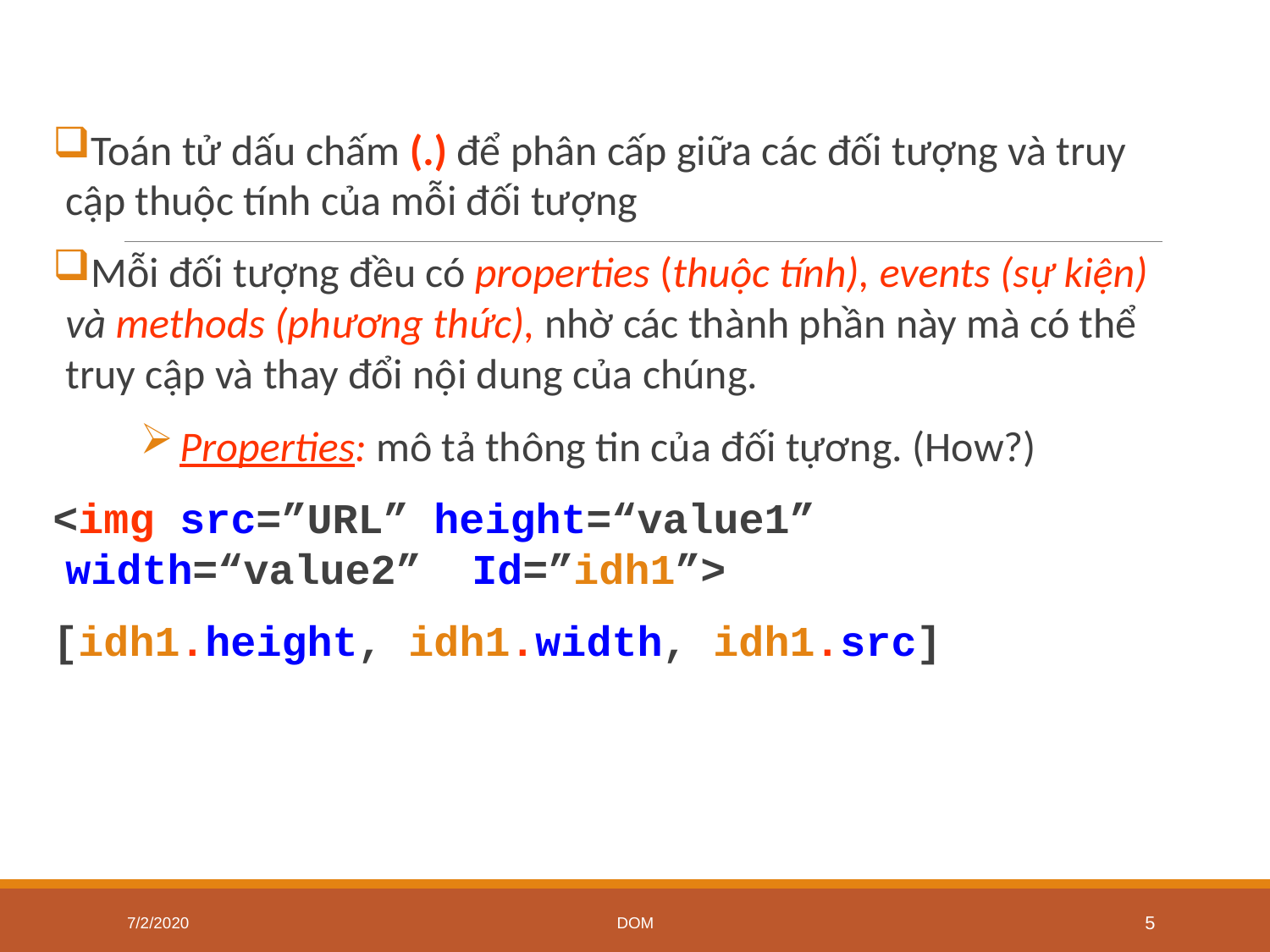

Toán tử dấu chấm (.) để phân cấp giữa các đối tượng và truy cập thuộc tính của mỗi đối tượng
Mỗi đối tượng đều có properties (thuộc tính), events (sự kiện) và methods (phương thức), nhờ các thành phần này mà có thể truy cập và thay đổi nội dung của chúng.
Properties: mô tả thông tin của đối tựơng. (How?)
<img src=”URL” height=“value1” width=“value2”  Id=”idh1”>
[idh1.height, idh1.width, idh1.src]
7/2/2020
DOM
5